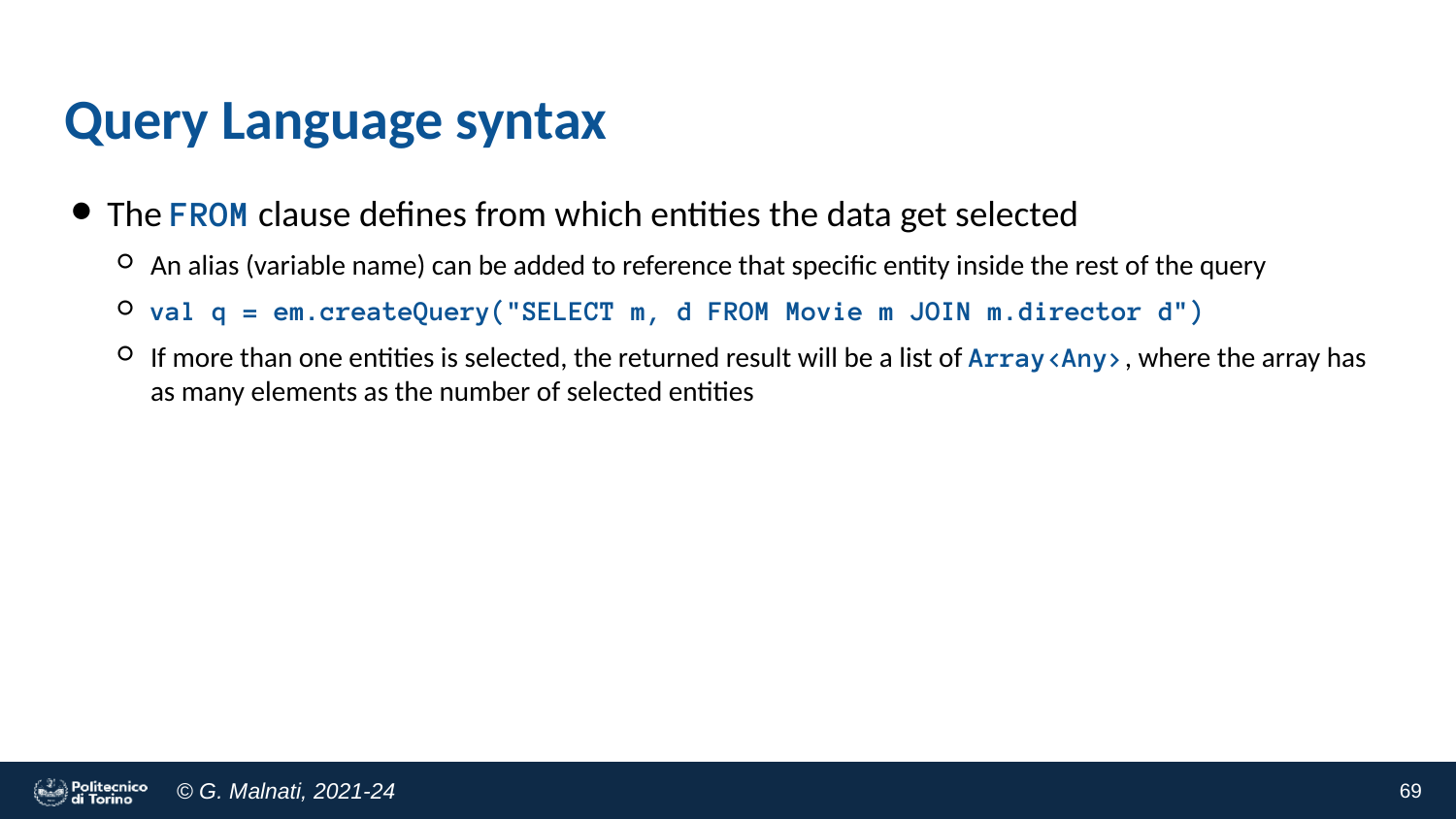

# Query Language syntax
The FROM clause defines from which entities the data get selected
An alias (variable name) can be added to reference that specific entity inside the rest of the query
val q = em.createQuery("SELECT m, d FROM Movie m JOIN m.director d")
If more than one entities is selected, the returned result will be a list of Array<Any>, where the array has as many elements as the number of selected entities
69